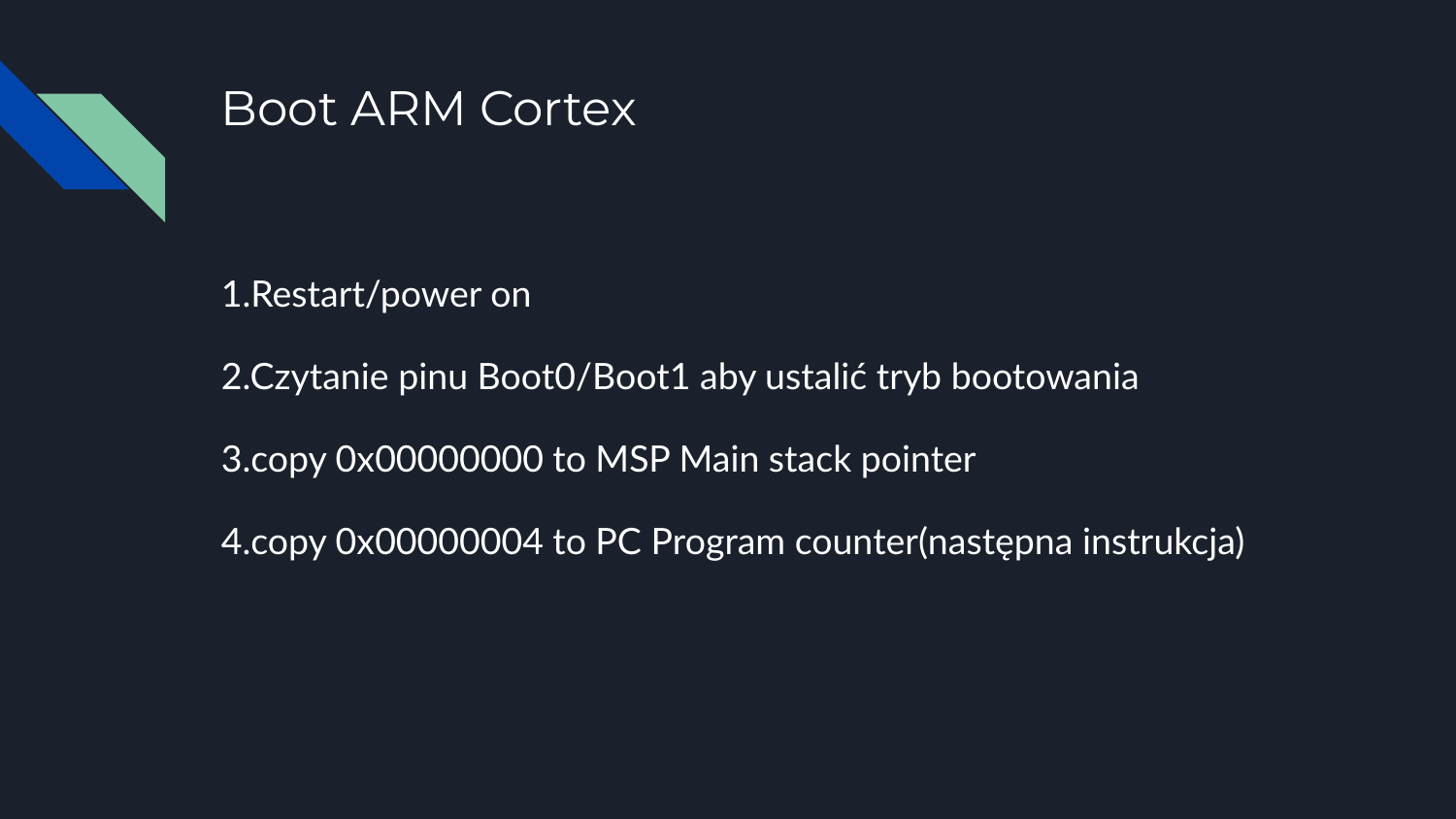

# Boot ARM Cortex
1.Restart/power on
2.Czytanie pinu Boot0/Boot1 aby ustalić tryb bootowania
3.copy 0x00000000 to MSP Main stack pointer
4.copy 0x00000004 to PC Program counter(następna instrukcja)